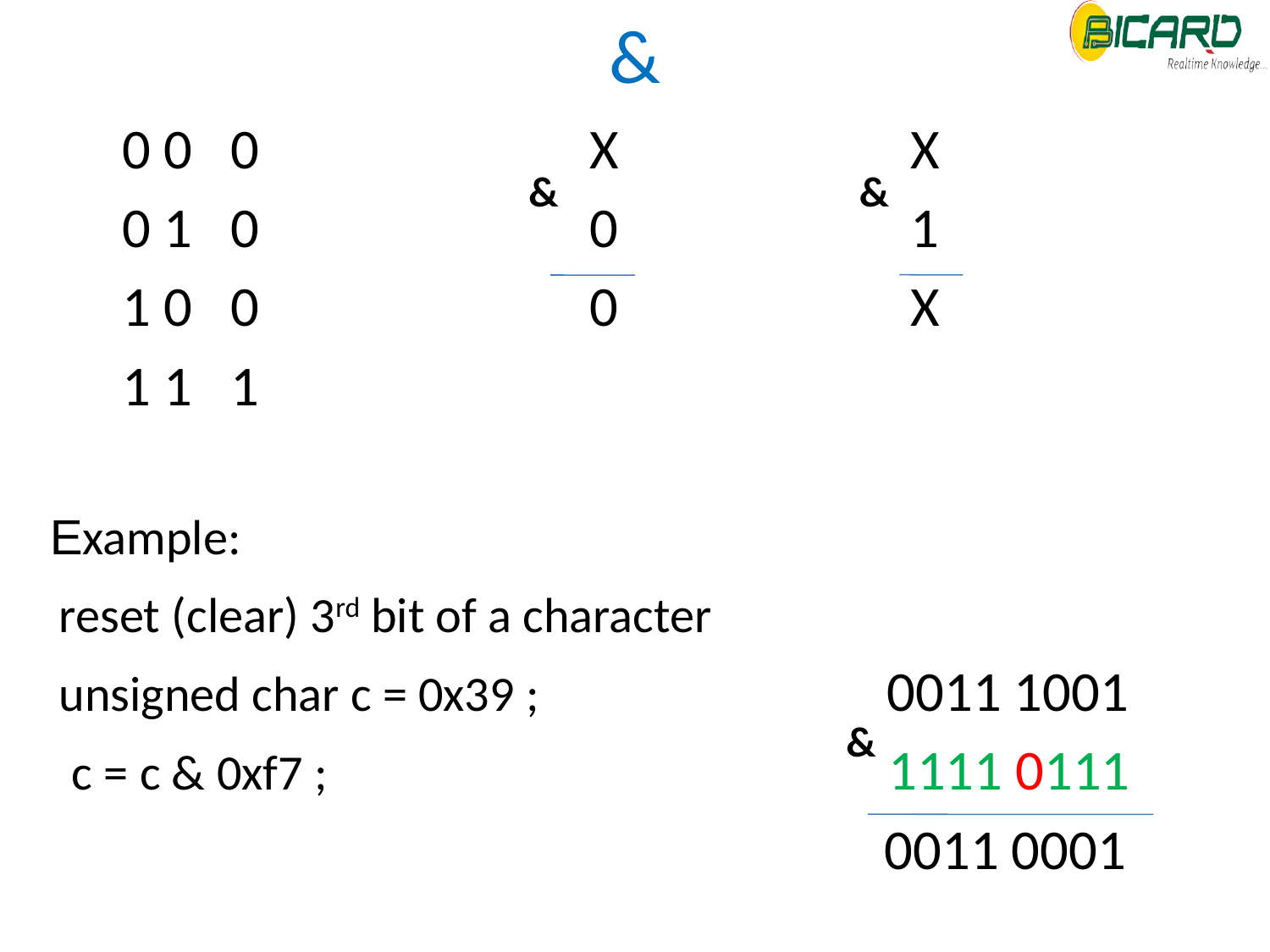

# &
       0 0   0                          X                       X
       0 1   0                          0                       1
       1 0   0                          0                       X
       1 1   1

  Example:
  reset (clear) 3rd bit of a character
  unsigned char c = 0x39 ;                               0011 1001
   c = c & 0xf7 ;                                                  1111 0111
                                                                   0011 0001

&
&
&